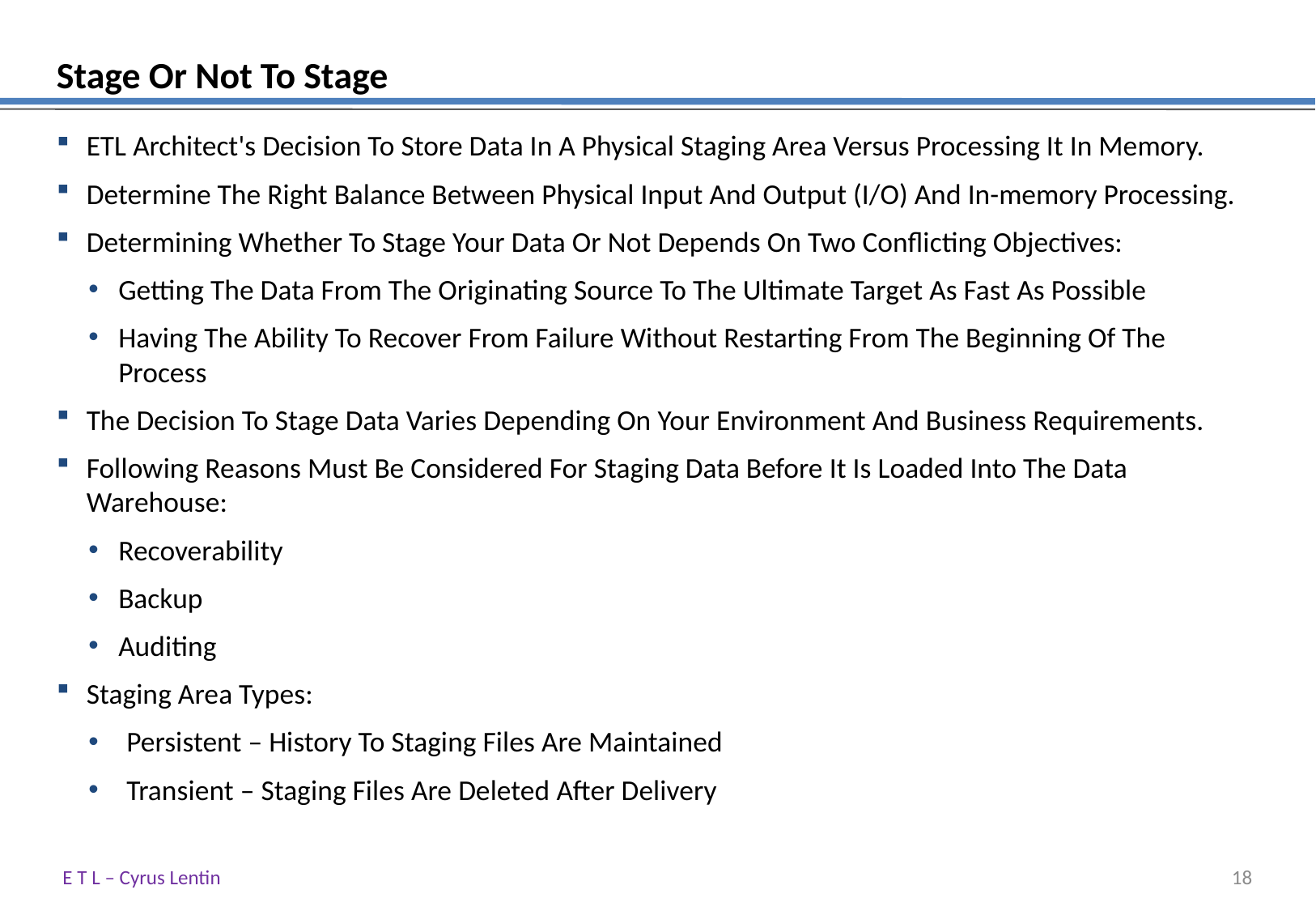

# Stage Or Not To Stage
ETL Architect's Decision To Store Data In A Physical Staging Area Versus Processing It In Memory.
Determine The Right Balance Between Physical Input And Output (I/O) And In-memory Processing.
Determining Whether To Stage Your Data Or Not Depends On Two Conflicting Objectives:
Getting The Data From The Originating Source To The Ultimate Target As Fast As Possible
Having The Ability To Recover From Failure Without Restarting From The Beginning Of The Process
The Decision To Stage Data Varies Depending On Your Environment And Business Requirements.
Following Reasons Must Be Considered For Staging Data Before It Is Loaded Into The Data Warehouse:
Recoverability
Backup
Auditing
Staging Area Types:
Persistent – History To Staging Files Are Maintained
Transient – Staging Files Are Deleted After Delivery

E T L – Cyrus Lentin
18